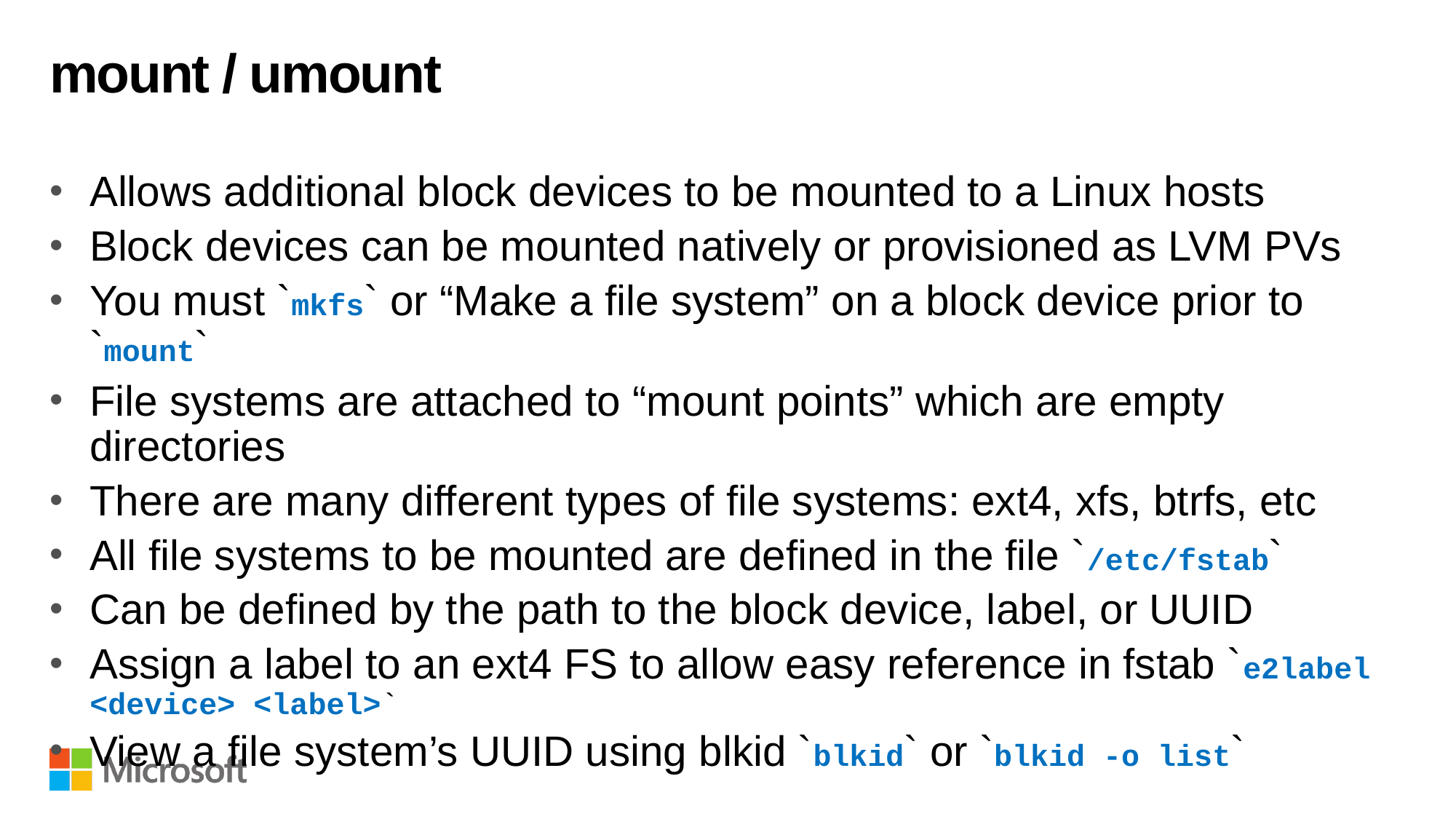

# mount / umount
Allows additional block devices to be mounted to a Linux hosts
Block devices can be mounted natively or provisioned as LVM PVs
You must `mkfs` or “Make a file system” on a block device prior to `mount`
File systems are attached to “mount points” which are empty directories
There are many different types of file systems: ext4, xfs, btrfs, etc
All file systems to be mounted are defined in the file `/etc/fstab`
Can be defined by the path to the block device, label, or UUID
Assign a label to an ext4 FS to allow easy reference in fstab `e2label <device> <label>`
View a file system’s UUID using blkid `blkid` or `blkid -o list`